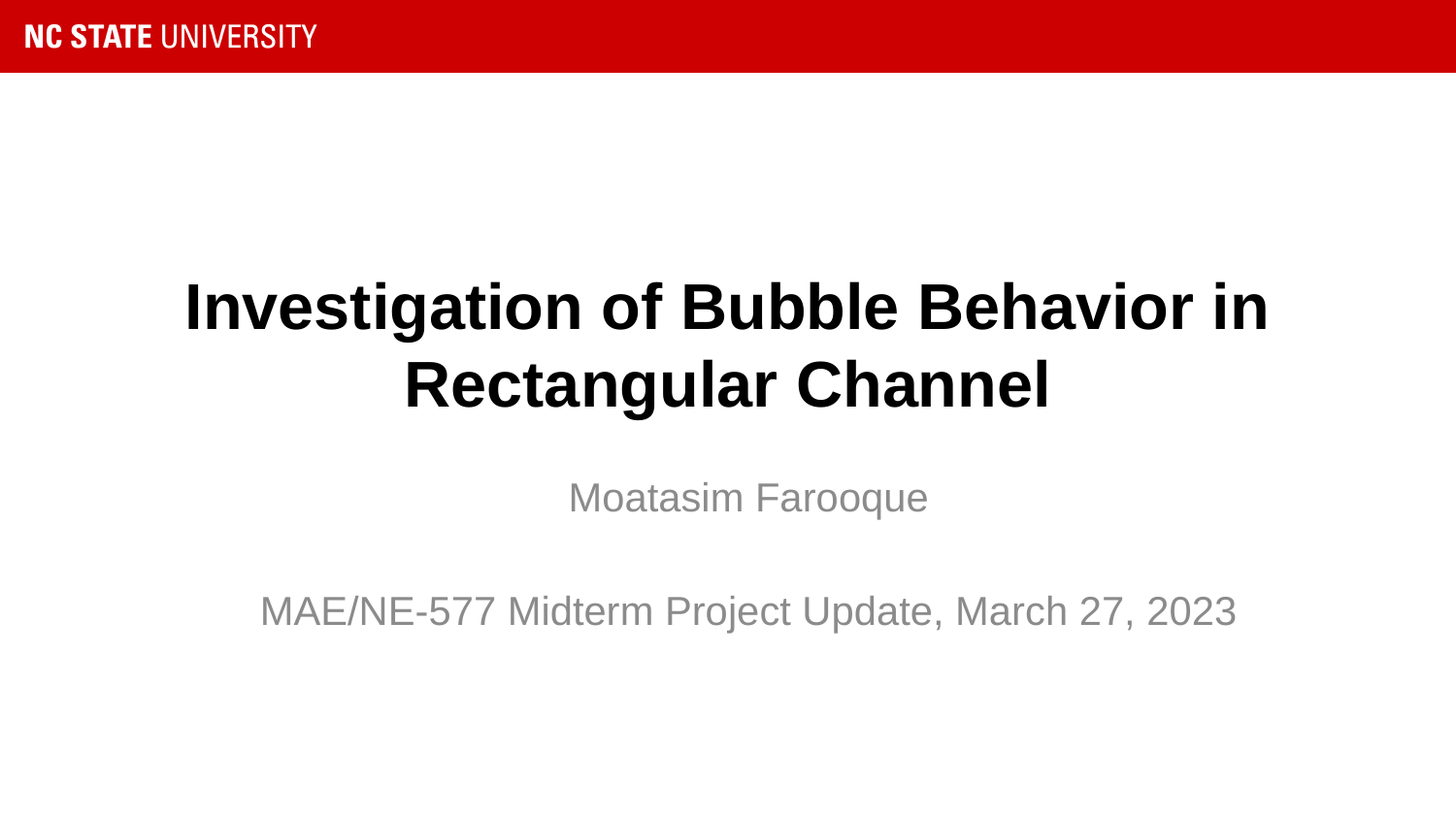

# Investigation of Bubble Behavior in Rectangular Channel
Moatasim Farooque

MAE/NE-577 Midterm Project Update, March 27, 2023